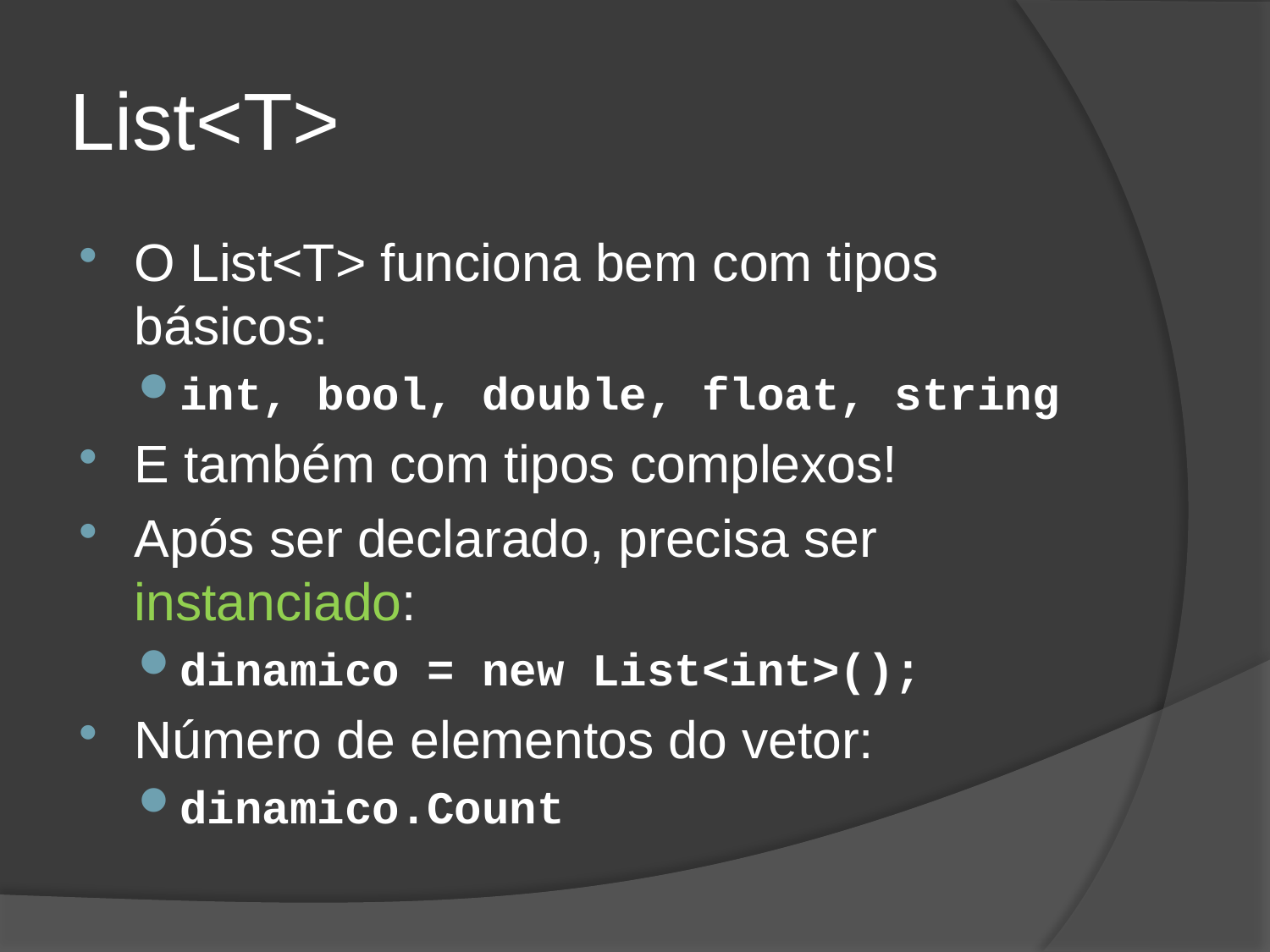

# List<T>
O List<T> funciona bem com tipos básicos:
int, bool, double, float, string
E também com tipos complexos!
Após ser declarado, precisa ser instanciado:
dinamico = new List<int>();
Número de elementos do vetor:
dinamico.Count